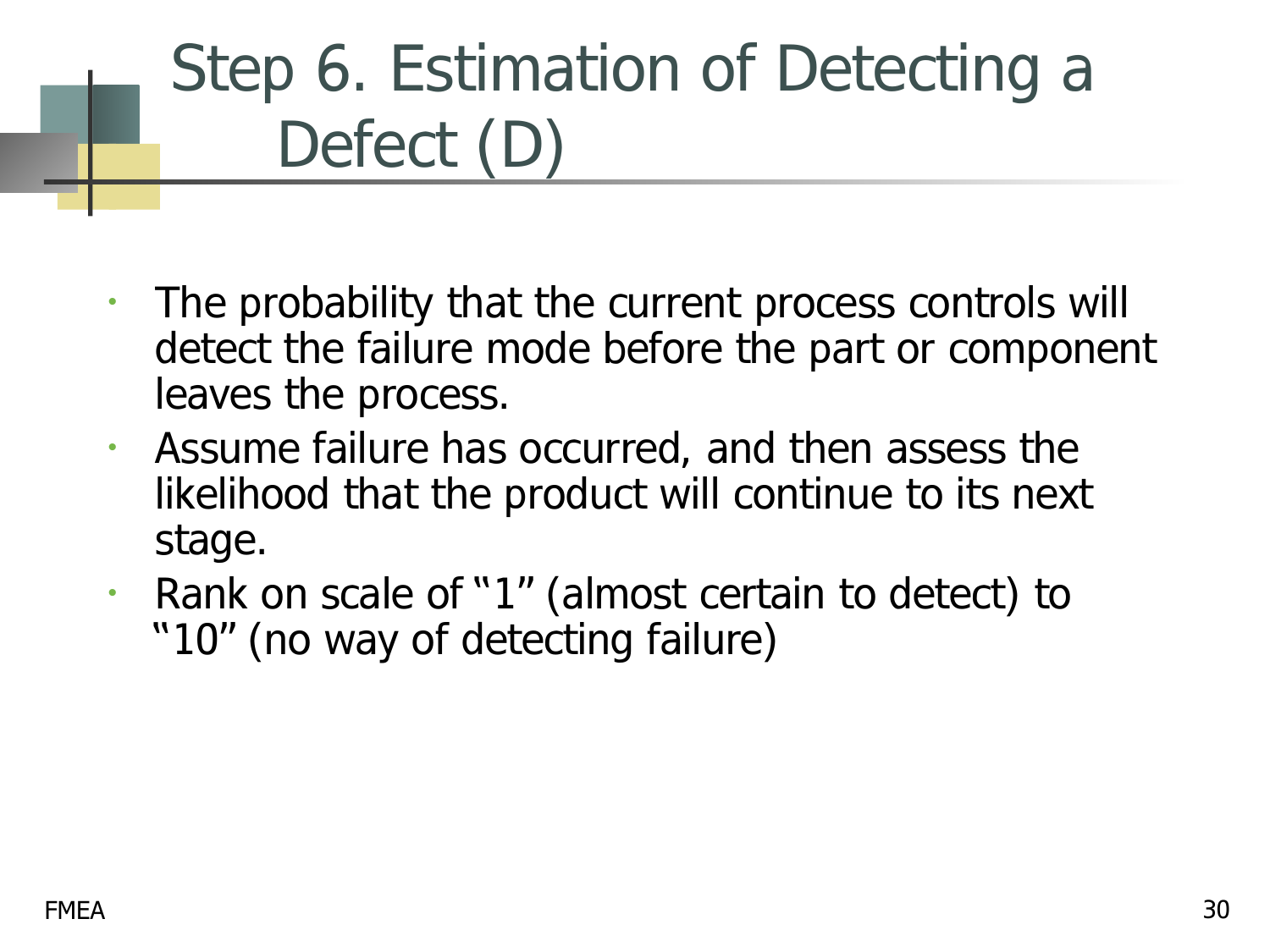

# Step 6. Estimation of Detecting a Defect (D)
The probability that the current process controls will detect the failure mode before the part or component leaves the process.
Assume failure has occurred, and then assess the likelihood that the product will continue to its next stage.
Rank on scale of “1” (almost certain to detect) to “10” (no way of detecting failure)
30
FMEA